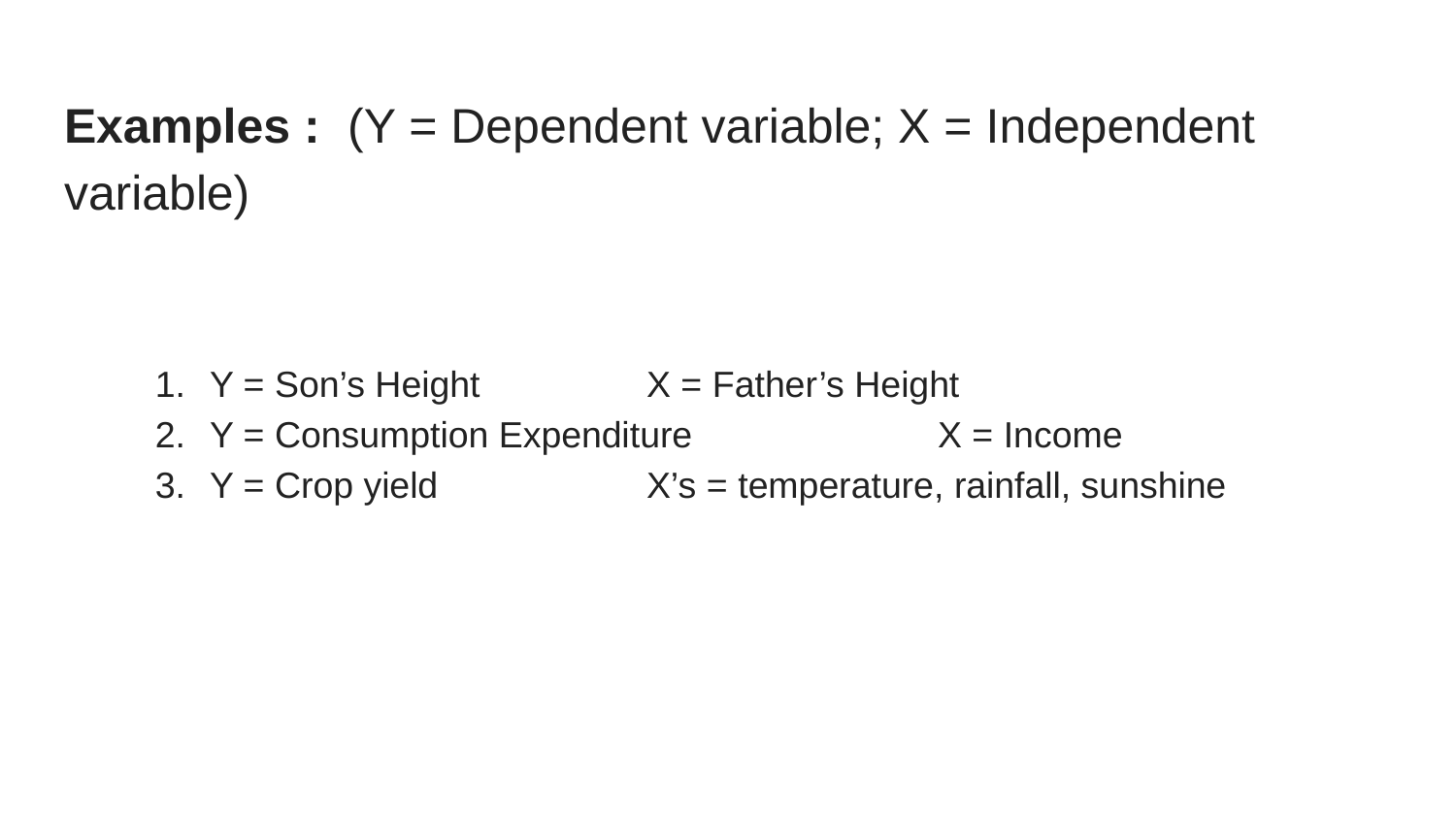

# Examples :  (Y = Dependent variable; X = Independent variable)

Y = Son’s Height		X = Father’s Height
Y = Consumption Expenditure		X = Income
Y = Crop yield		X’s = temperature, rainfall, sunshine